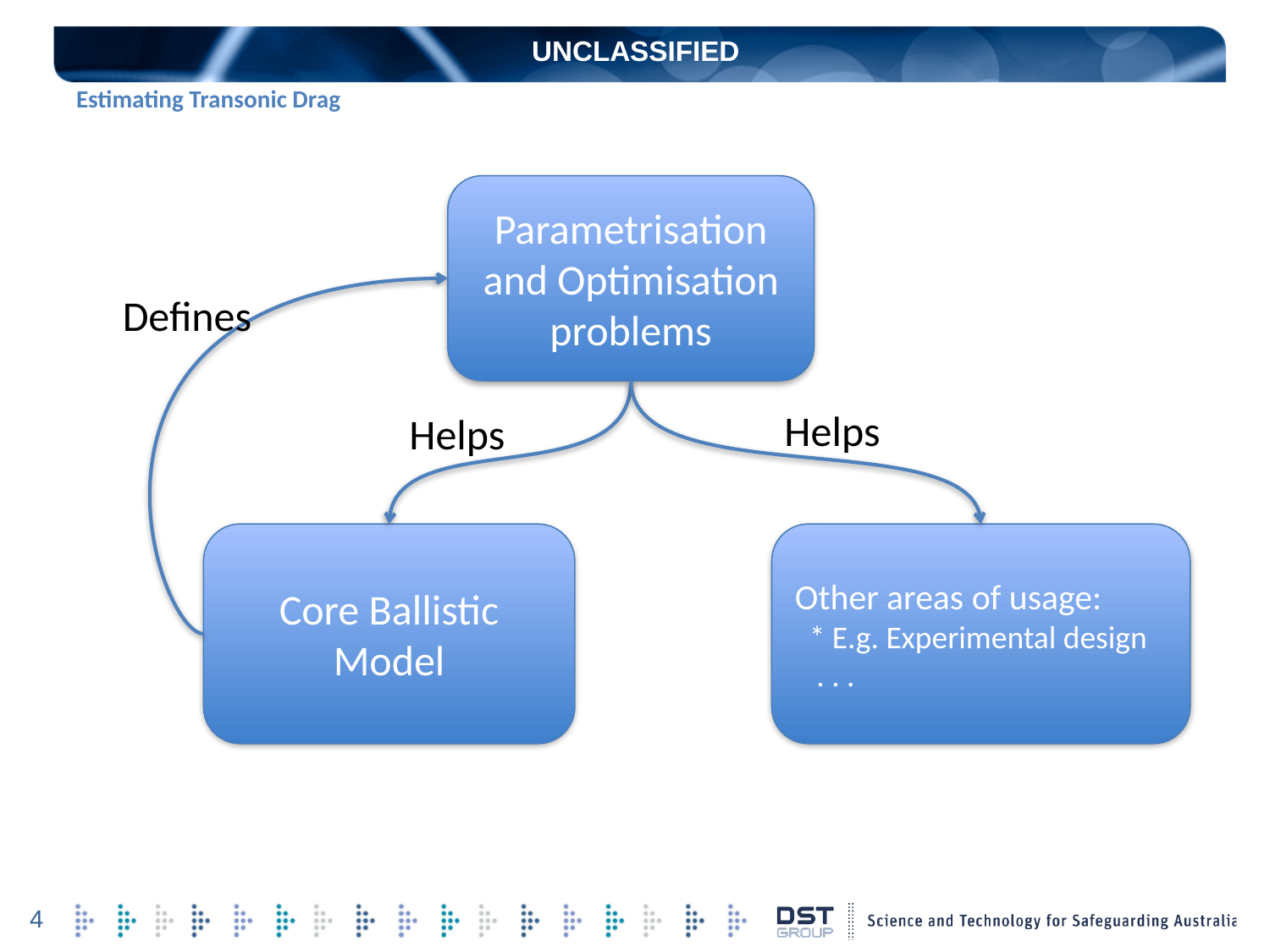

UNCLASSIFIED
# Estimating Transonic Drag
Parametrisation and Optimisation problems
Defines

Helps

Helps

Core Ballistic Model
Other areas of usage:
  * E.g. Experimental design
   . . .